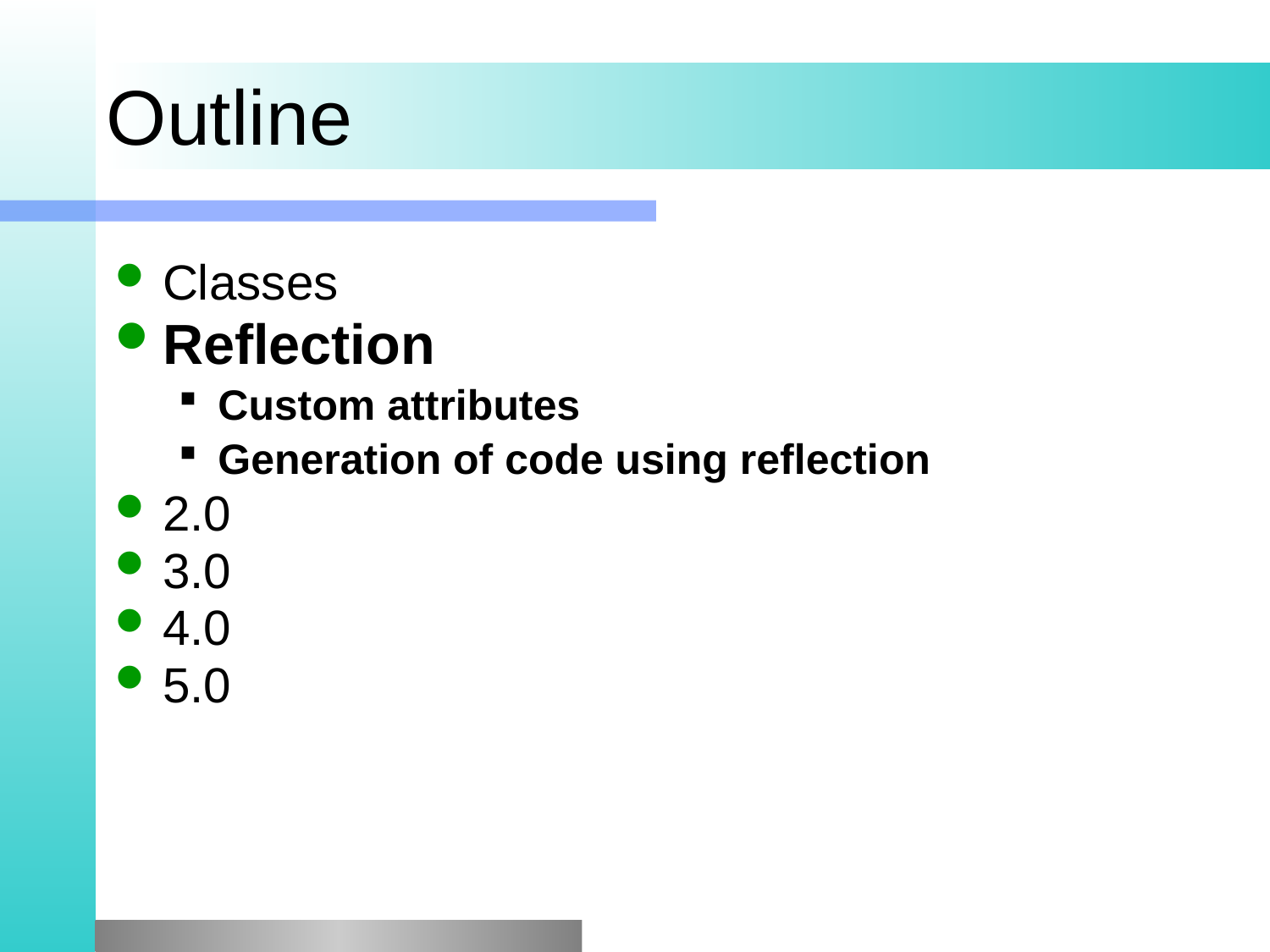

# Outline
Classes
Reflection
Custom attributes
Generation of code using reflection
2.0
3.0
4.0
5.0